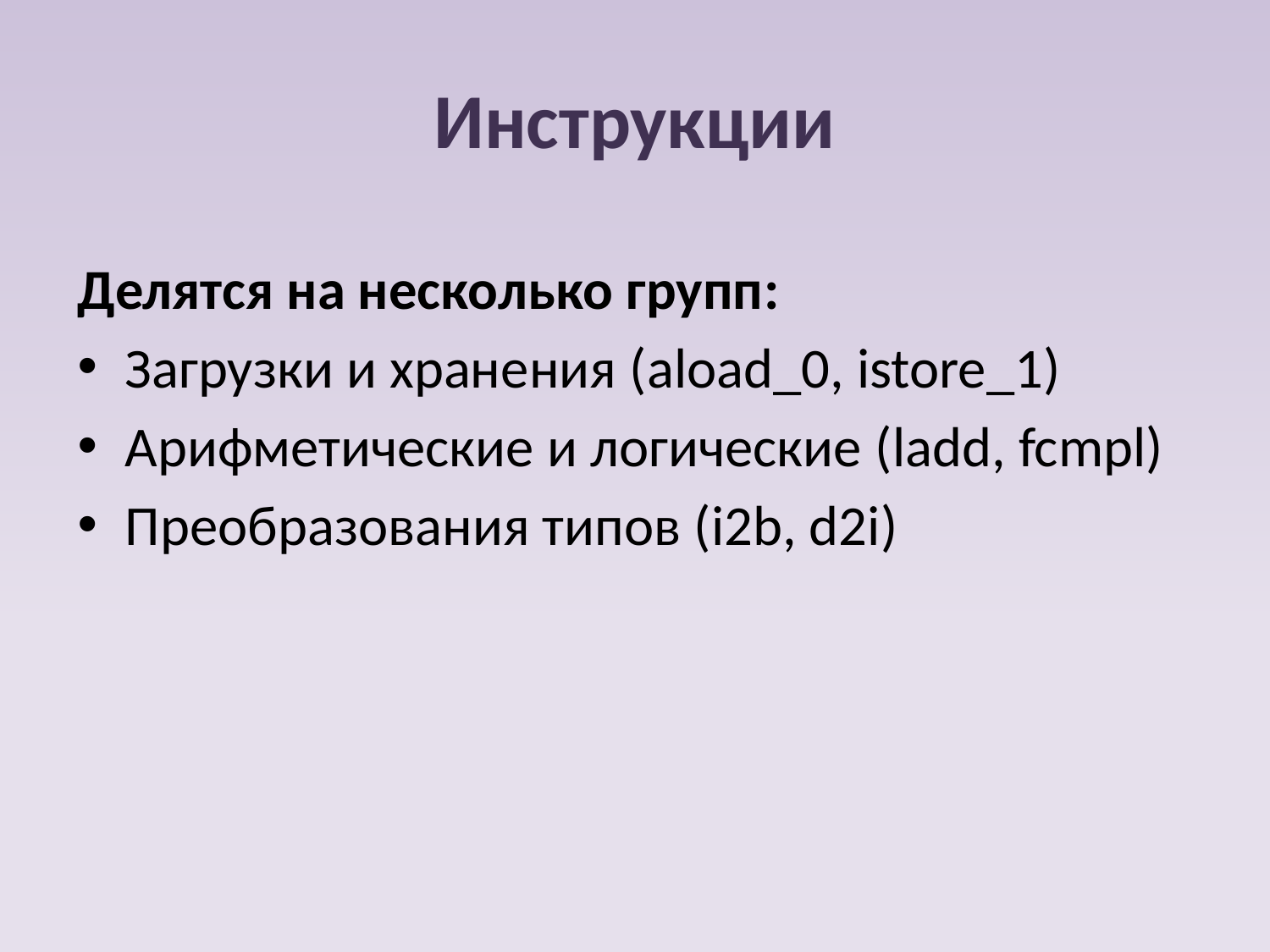

# Инструкции
Делятся на несколько групп:
Загрузки и хранения (aload_0, istore_1)
Арифметические и логические (ladd, fcmpl)
Преобразования типов (i2b, d2i)